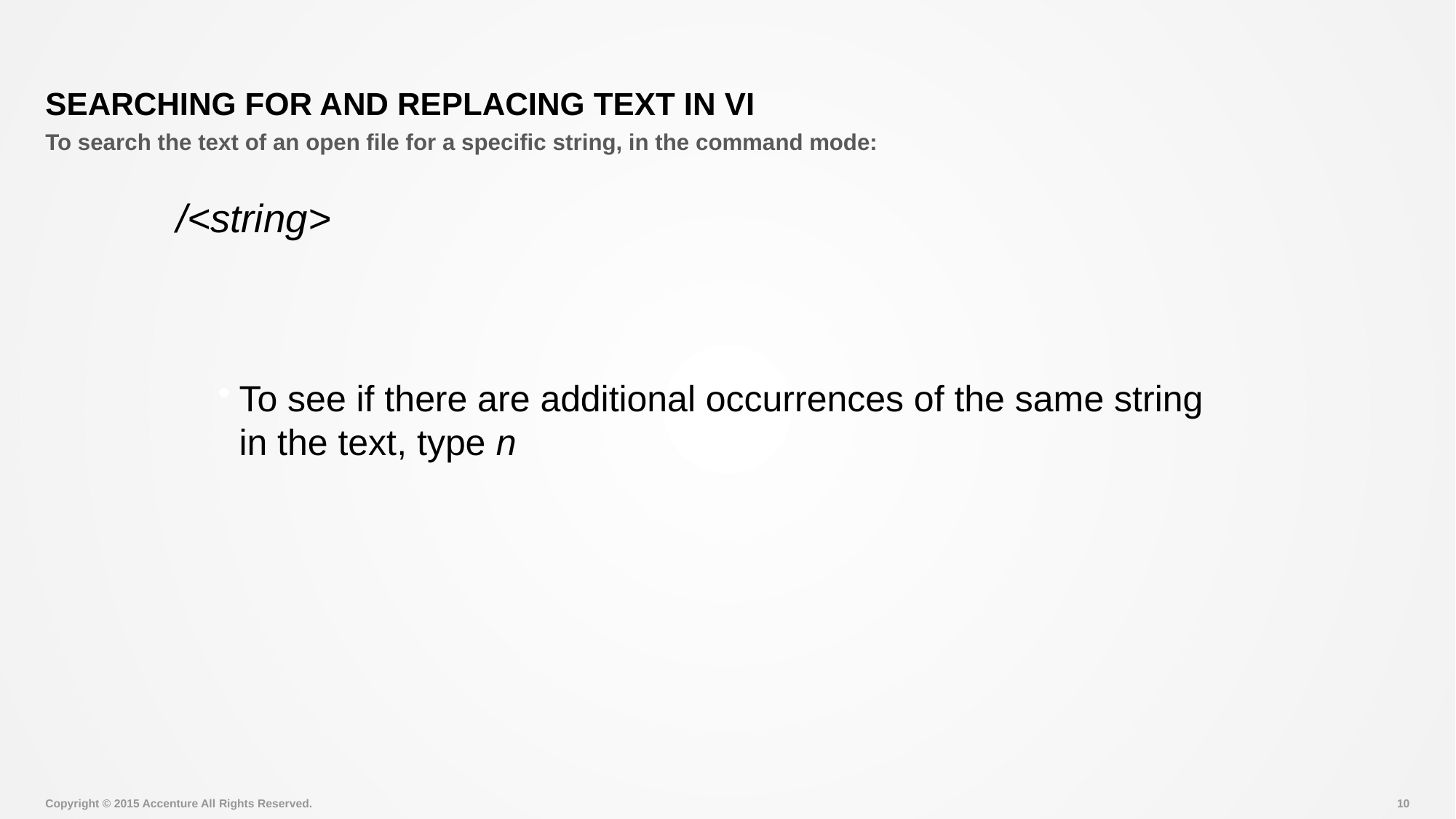

# Searching for and replacing text in vi
To search the text of an open file for a specific string, in the command mode:
	/<string>

To see if there are additional occurrences of the same string in the text, type n
Copyright © 2015 Accenture All Rights Reserved.
10